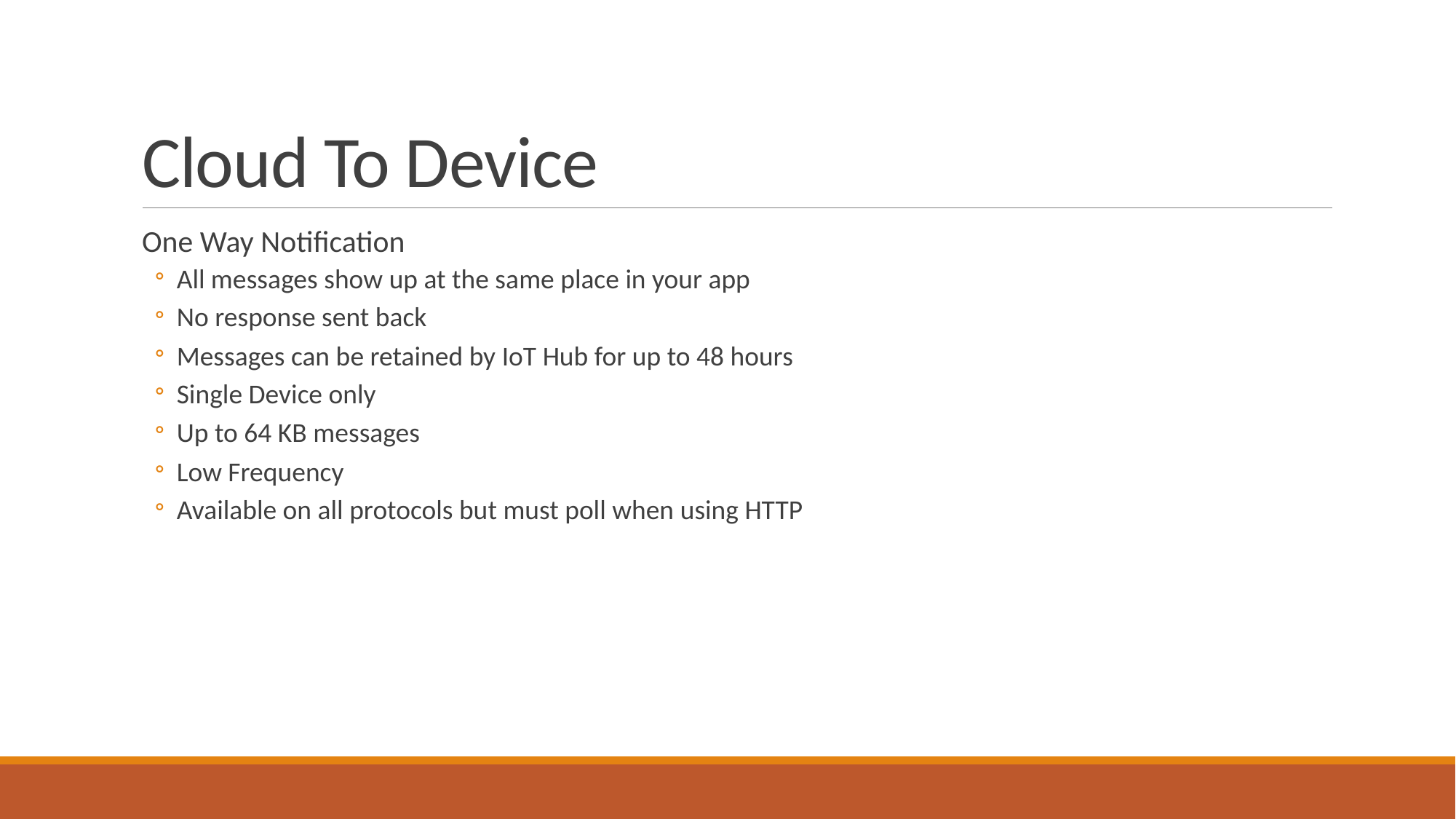

# Cloud To Device
One Way Notification
All messages show up at the same place in your app
No response sent back
Messages can be retained by IoT Hub for up to 48 hours
Single Device only
Up to 64 KB messages
Low Frequency
Available on all protocols but must poll when using HTTP